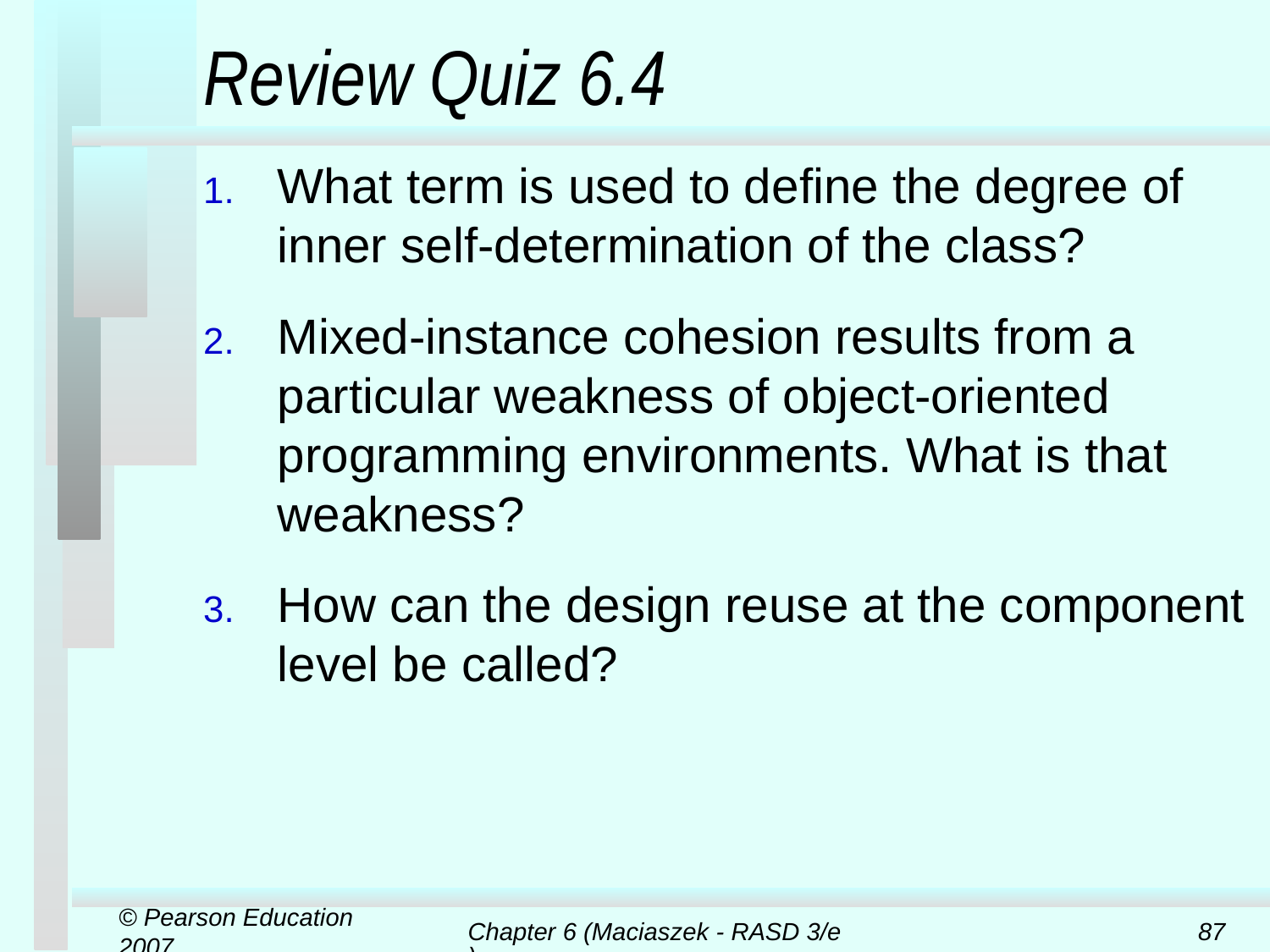

# Review Quiz 6.4
What term is used to define the degree of inner self-determination of the class?
Mixed-instance cohesion results from a particular weakness of object-oriented programming environments. What is that weakness?
How can the design reuse at the component level be called?
© Pearson Education 2007
Chapter 6 (Maciaszek - RASD 3/e)
87